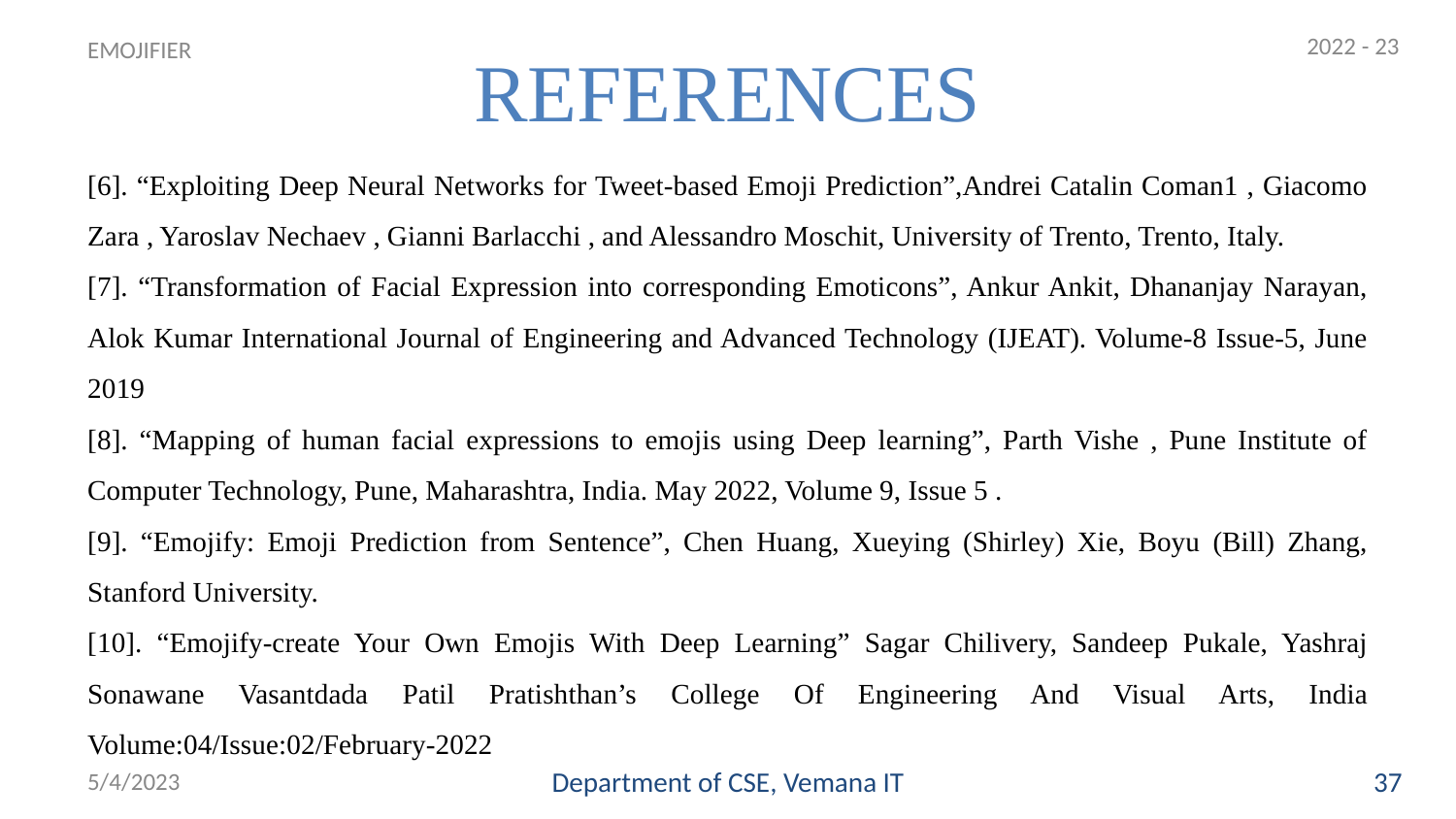

2022 - 23
# REFERENCES
EMOJIFIER
[6]. “Exploiting Deep Neural Networks for Tweet-based Emoji Prediction”,Andrei Catalin Coman1 , Giacomo Zara , Yaroslav Nechaev , Gianni Barlacchi , and Alessandro Moschit, University of Trento, Trento, Italy.
[7]. “Transformation of Facial Expression into corresponding Emoticons”, Ankur Ankit, Dhananjay Narayan, Alok Kumar International Journal of Engineering and Advanced Technology (IJEAT). Volume-8 Issue-5, June 2019
[8]. “Mapping of human facial expressions to emojis using Deep learning”, Parth Vishe , Pune Institute of Computer Technology, Pune, Maharashtra, India. May 2022, Volume 9, Issue 5 .
[9]. “Emojify: Emoji Prediction from Sentence”, Chen Huang, Xueying (Shirley) Xie, Boyu (Bill) Zhang, Stanford University.
[10]. “Emojify-create Your Own Emojis With Deep Learning” Sagar Chilivery, Sandeep Pukale, Yashraj Sonawane Vasantdada Patil Pratishthan’s College Of Engineering And Visual Arts, India Volume:04/Issue:02/February-2022

5/4/2023
Department of CSE, Vemana IT
37